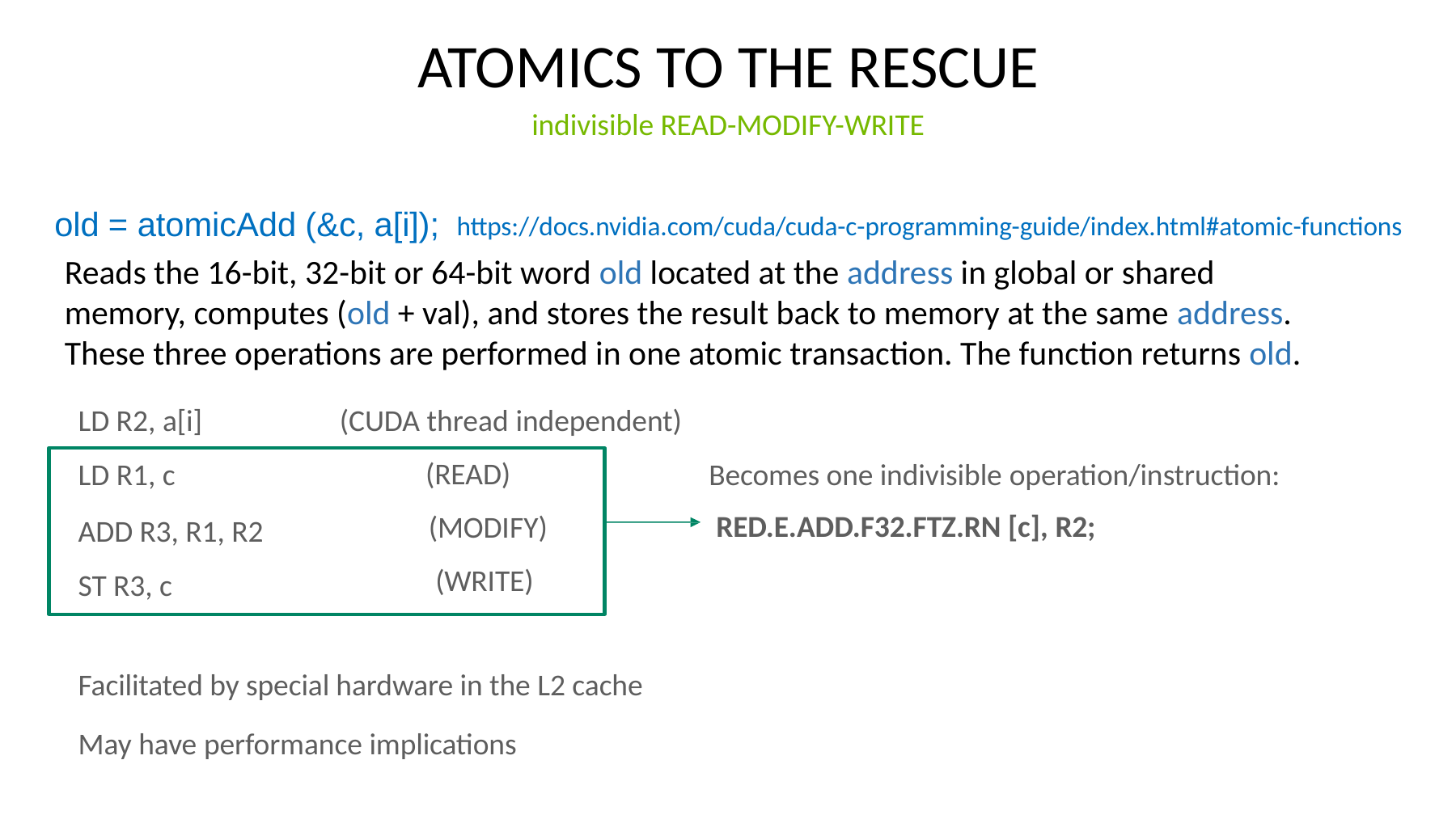

# ATOMICS TO THE RESCUE
indivisible READ-MODIFY-WRITE
old = atomicAdd (&c, a[i]);
https://docs.nvidia.com/cuda/cuda-c-programming-guide/index.html#atomic-functions
Reads the 16-bit, 32-bit or 64-bit word old located at the address in global or shared memory, computes (old + val), and stores the result back to memory at the same address. These three operations are performed in one atomic transaction. The function returns old.
LD R2, a[i]
(CUDA thread independent)
LD R1, c
ADD R3, R1, R2  ST R3, c
(READ)  (MODIFY)  (WRITE)
Becomes one indivisible operation/instruction:
RED.E.ADD.F32.FTZ.RN [c], R2;

Facilitated by special hardware in the L2 cache
May have performance implications
7